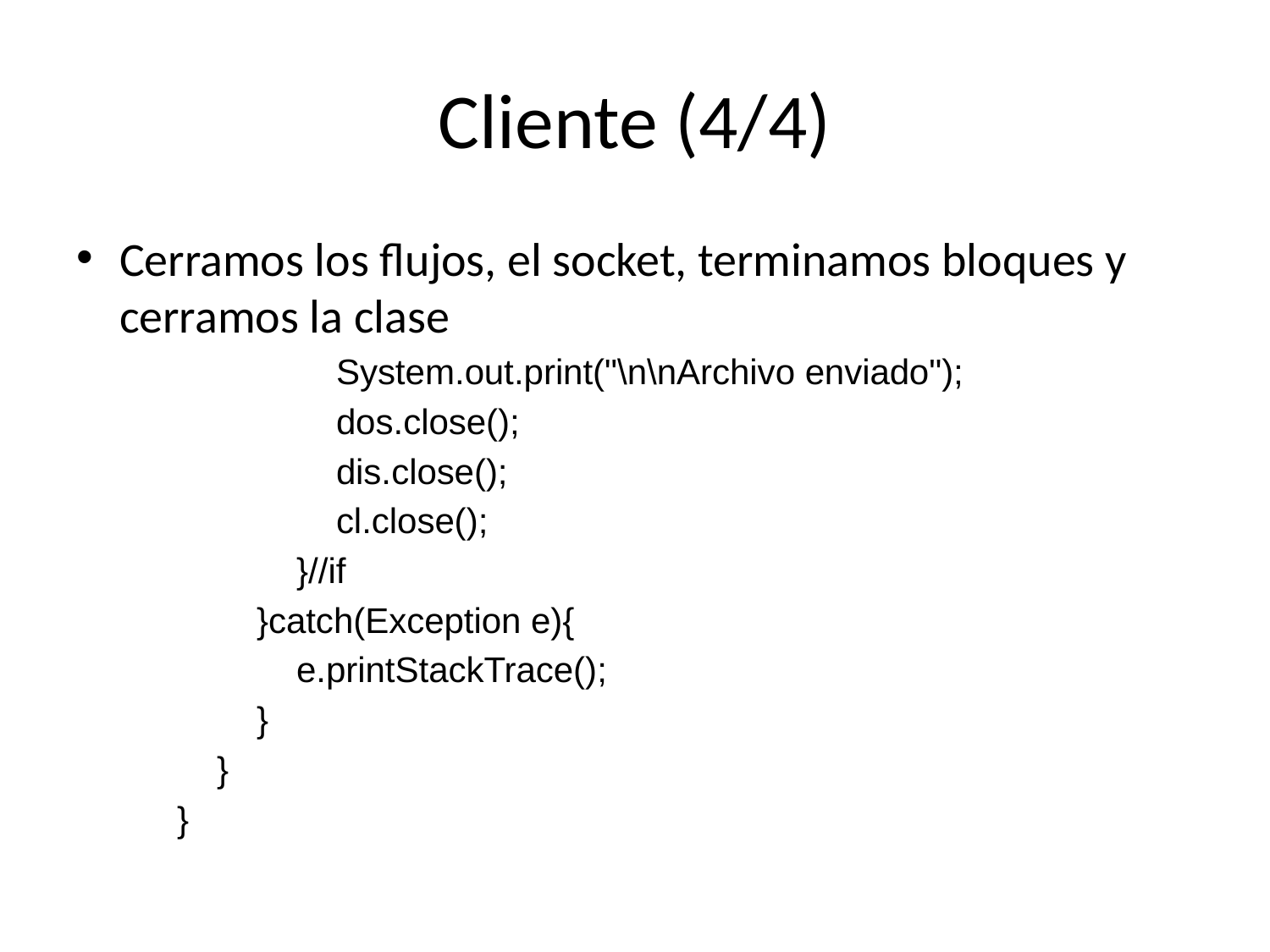

# Cliente (4/4)
Cerramos los flujos, el socket, terminamos bloques y cerramos la clase
                System.out.print("\n\nArchivo enviado");
                dos.close();
                dis.close();
                cl.close();
            }//if
        }catch(Exception e){
            e.printStackTrace();
        }
    }
}